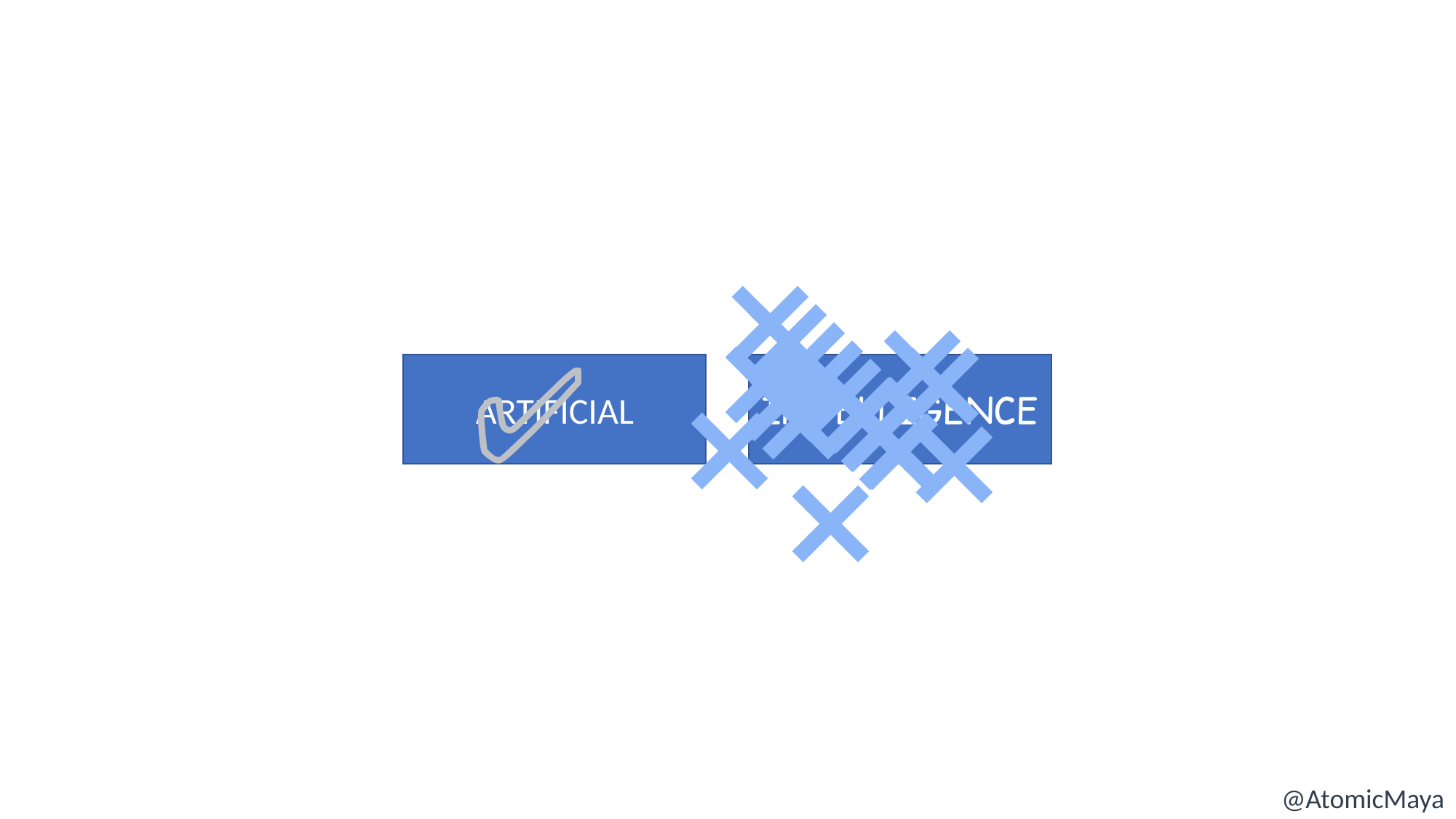

#
❌
❌
❌
❌
❌
❌
❌
❌
❌
✅
❌
❌
❌
❌
❌
ARTIFICIAL
INTELLIGENCE
❌
❌
❌
❌
❌
@AtomicMaya